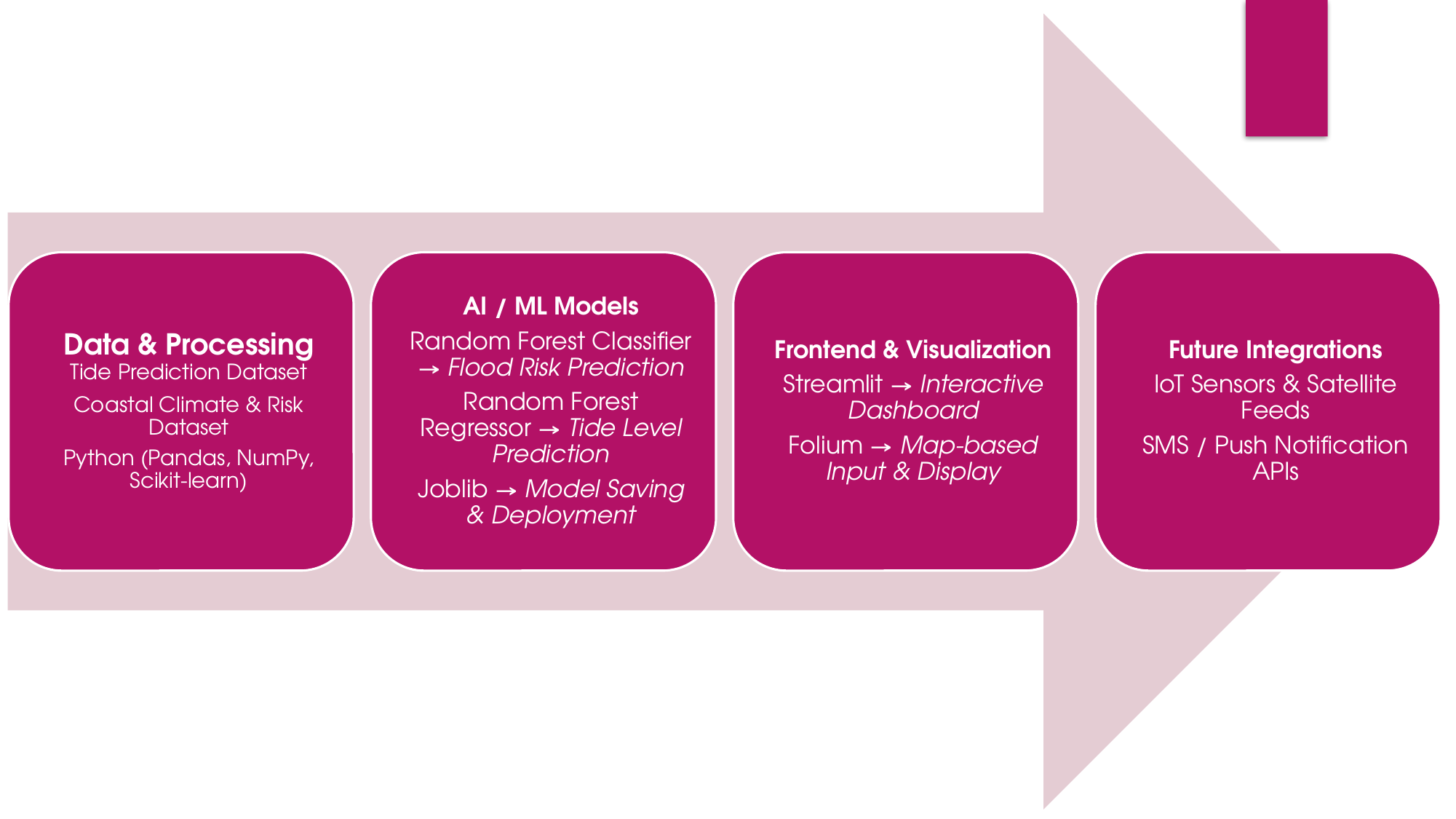

Data & Processing
Tide Prediction Dataset
Coastal Climate & Risk Dataset
Python (Pandas, NumPy, Scikit-learn)
AI / ML Models
Random Forest Classifier → Flood Risk Prediction
Random Forest Regressor → Tide Level Prediction
Joblib → Model Saving & Deployment
Frontend & Visualization
Streamlit → Interactive Dashboard
Folium → Map-based Input & Display
Future Integrations
IoT Sensors & Satellite Feeds
SMS / Push Notification APIs